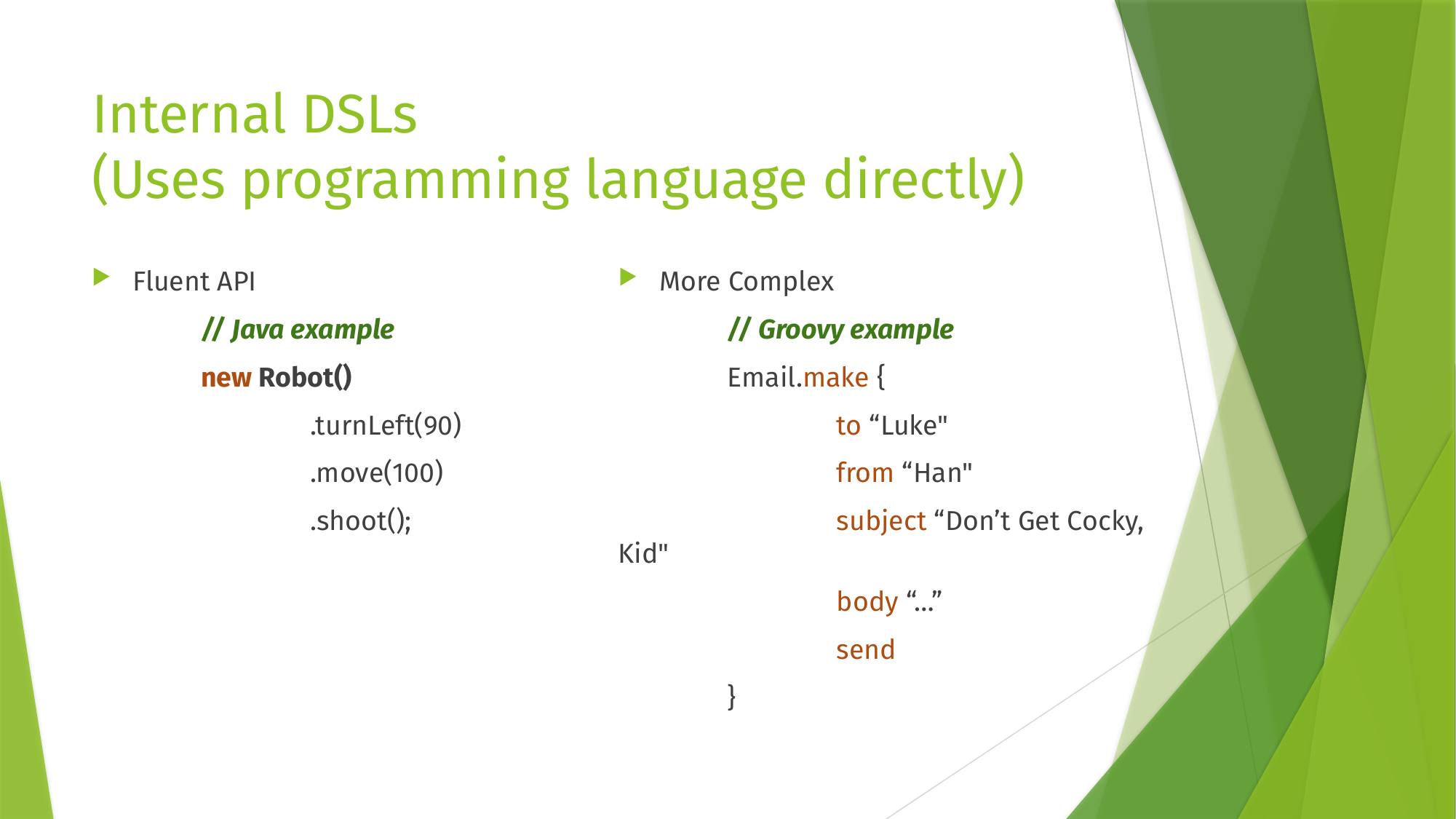

# Internal DSLs (Uses programming language directly)
Fluent API
	// Java example
	new Robot()
		.turnLeft(90)
		.move(100)
		.shoot();

More Complex
	// Groovy example
	Email.make {
		to “Luke"
		from “Han"
		subject “Don’t Get Cocky, Kid"
		body “…”
		send
	}